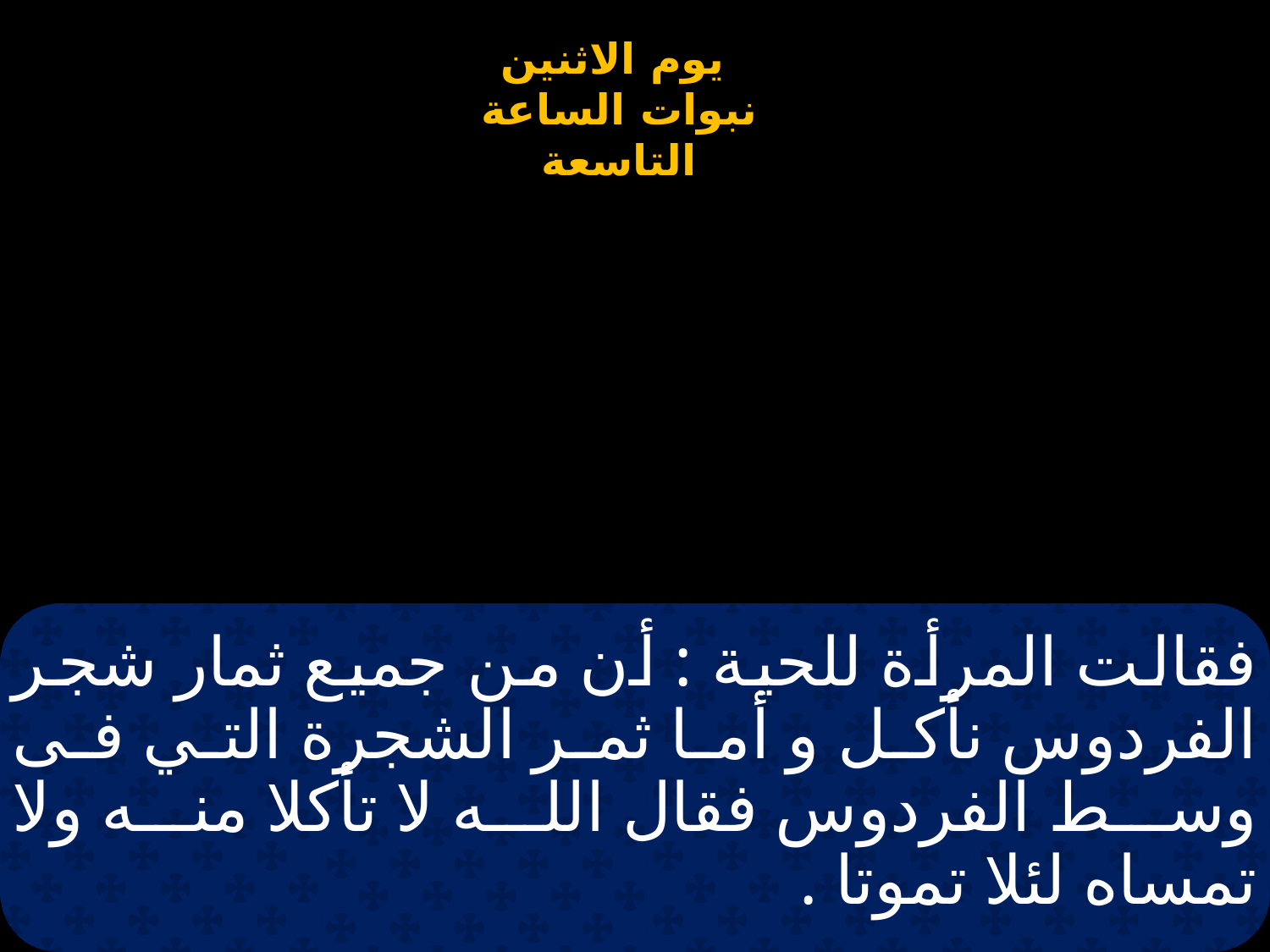

# فقالت المرأة للحية : أن من جميع ثمار شجر الفردوس نأكل و أما ثمر الشجرة التي فى وسط الفردوس فقال الله لا تأكلا منه ولا تمساه لئلا تموتا .